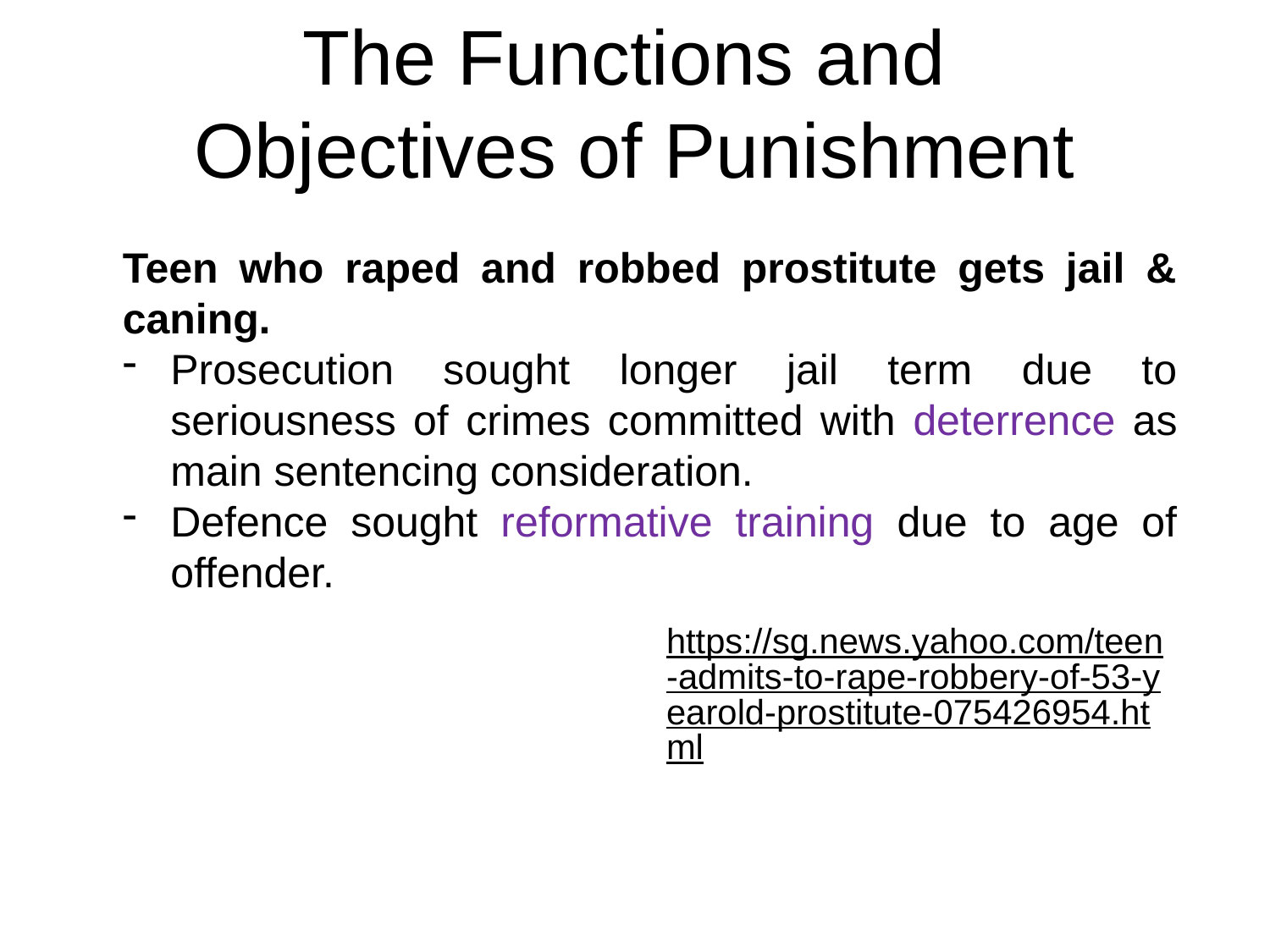

# The Functions and Objectives of Punishment
Teen who raped and robbed prostitute gets jail & caning.
Prosecution sought longer jail term due to seriousness of crimes committed with deterrence as main sentencing consideration.
Defence sought reformative training due to age of offender.

https://sg.news.yahoo.com/teen-admits-to-rape-robbery-of-53-yearold-prostitute-075426954.html